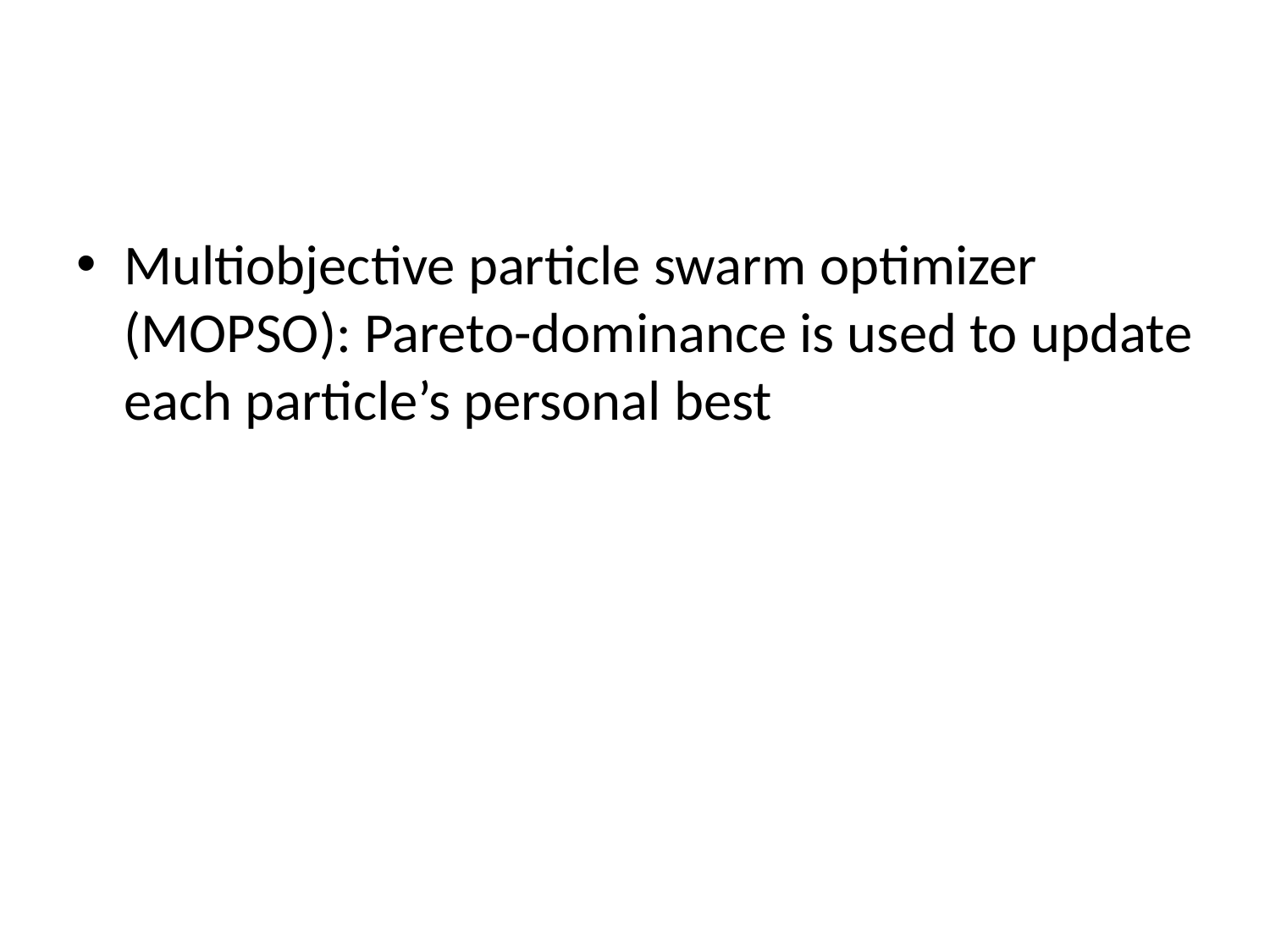

#
Multiobjective particle swarm optimizer (MOPSO): Pareto-dominance is used to update each particle’s personal best